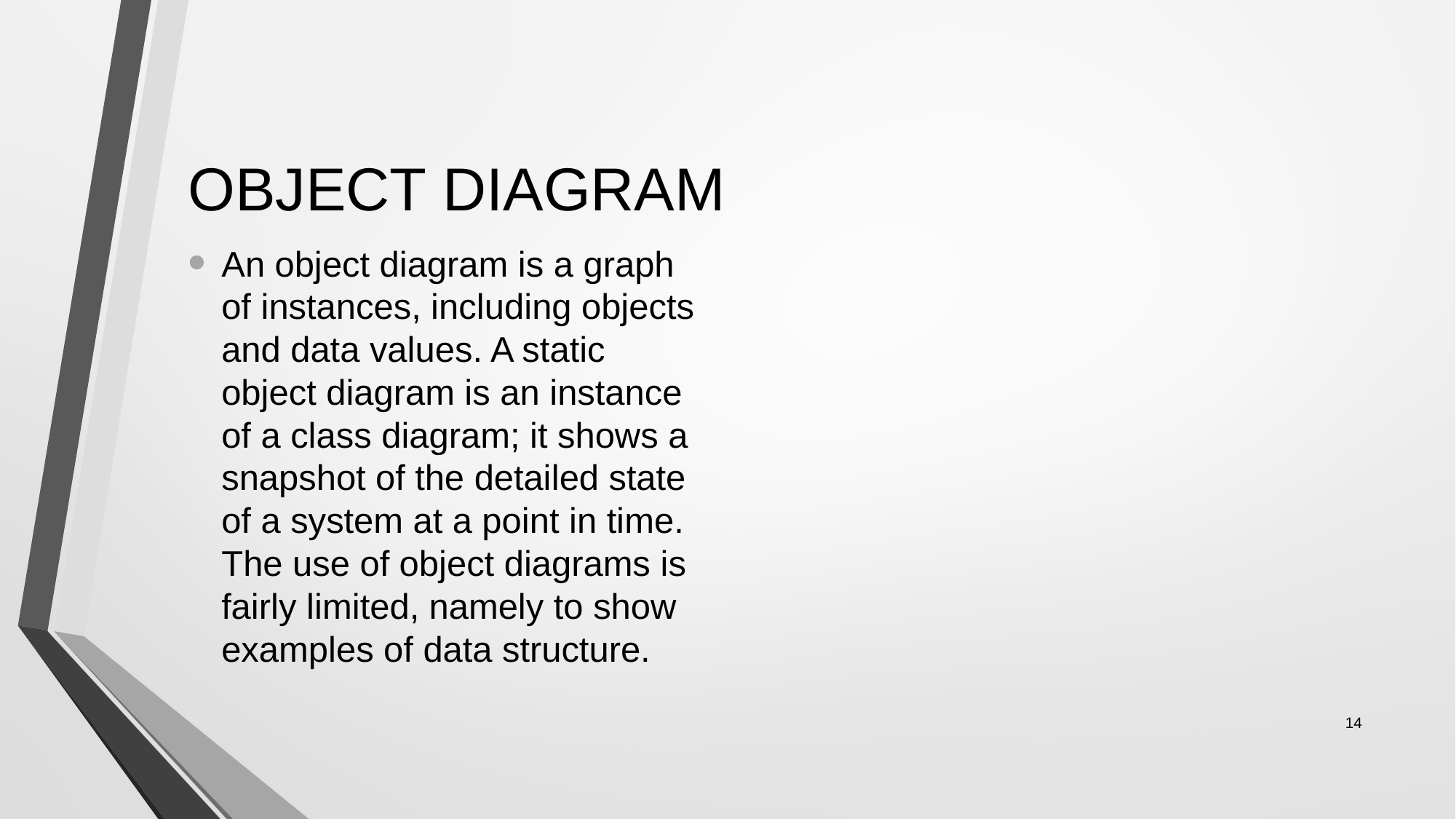

# OBJECT DIAGRAM
An object diagram is a graph of instances, including objects and data values. A static object diagram is an instance of a class diagram; it shows a snapshot of the detailed state of a system at a point in time. The use of object diagrams is fairly limited, namely to show examples of data structure.
14